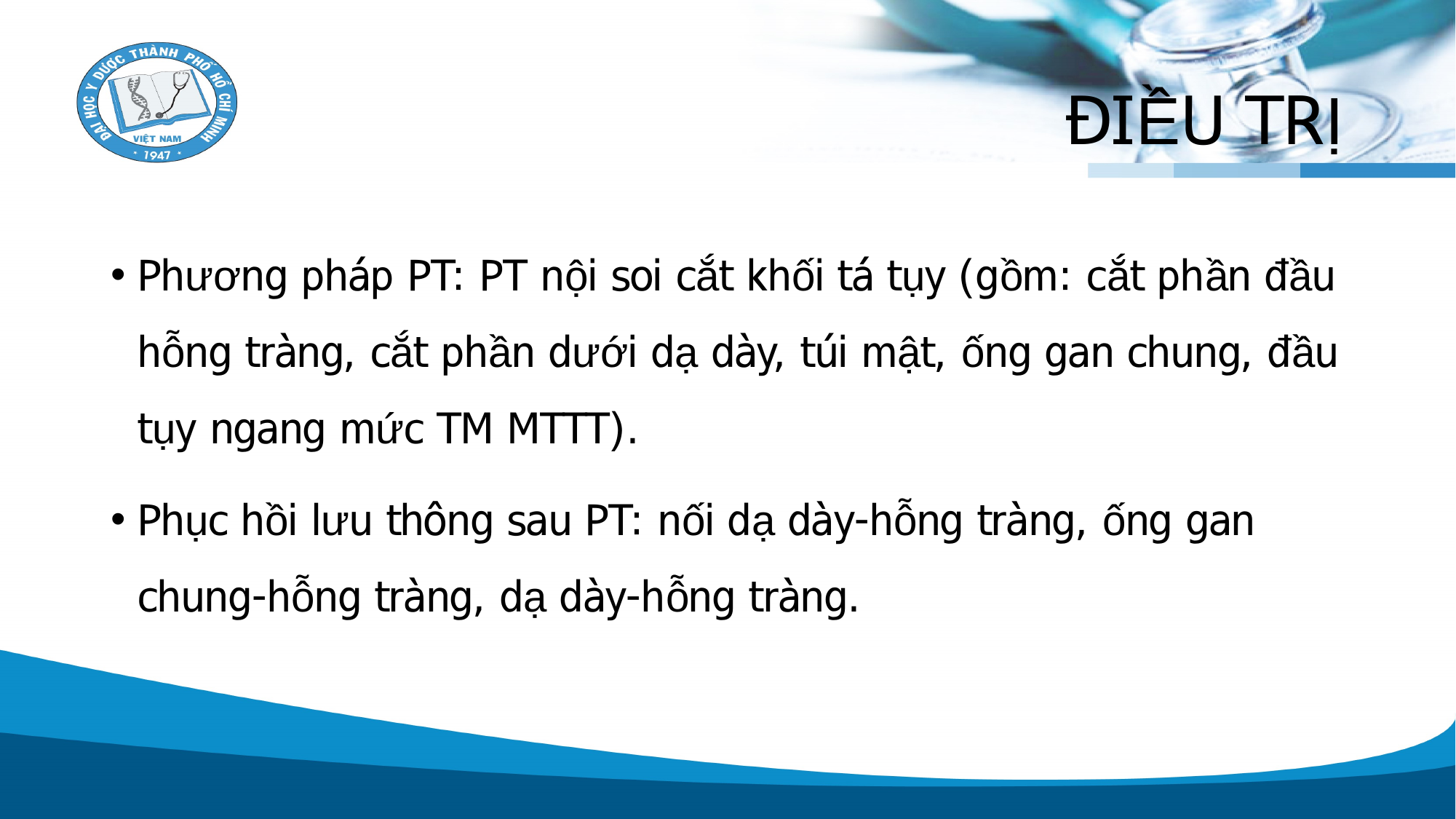

# ĐIỀU TRỊ
Phương pháp PT: PT nội soi cắt khối tá tụy (gồm: cắt phần đầu hỗng tràng, cắt phần dưới dạ dày, túi mật, ống gan chung, đầu tụy ngang mức TM MTTT).
Phục hồi lưu thông sau PT: nối dạ dày-hỗng tràng, ống gan chung-hỗng tràng, dạ dày-hỗng tràng.